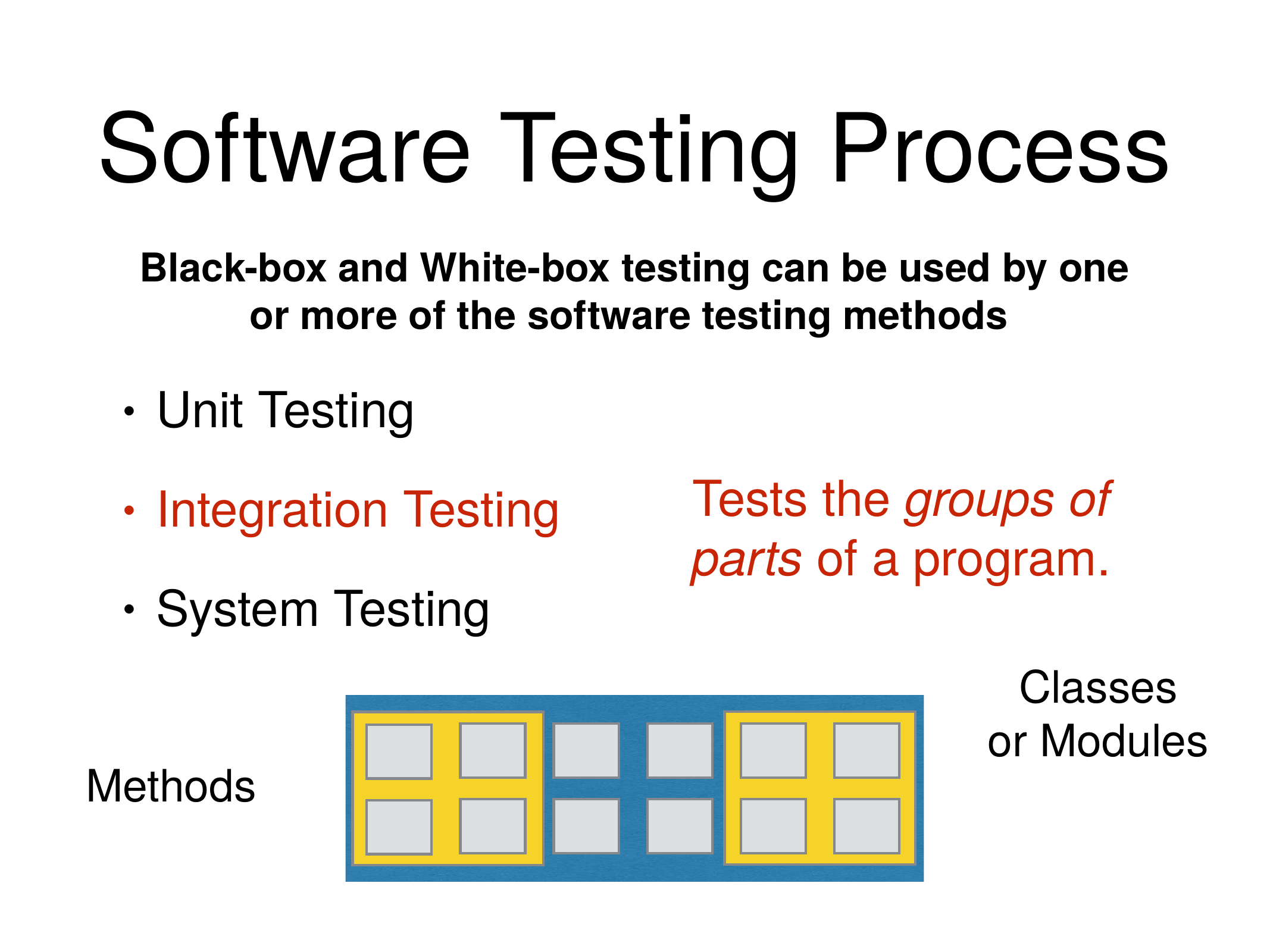

# Software Testing Process
Black-box and White-box testing can be used by one or more of the software testing methods
Unit Testing
Integration Testing
System Testing
Tests the groups of parts of a program.
Classes
or Modules

Methods